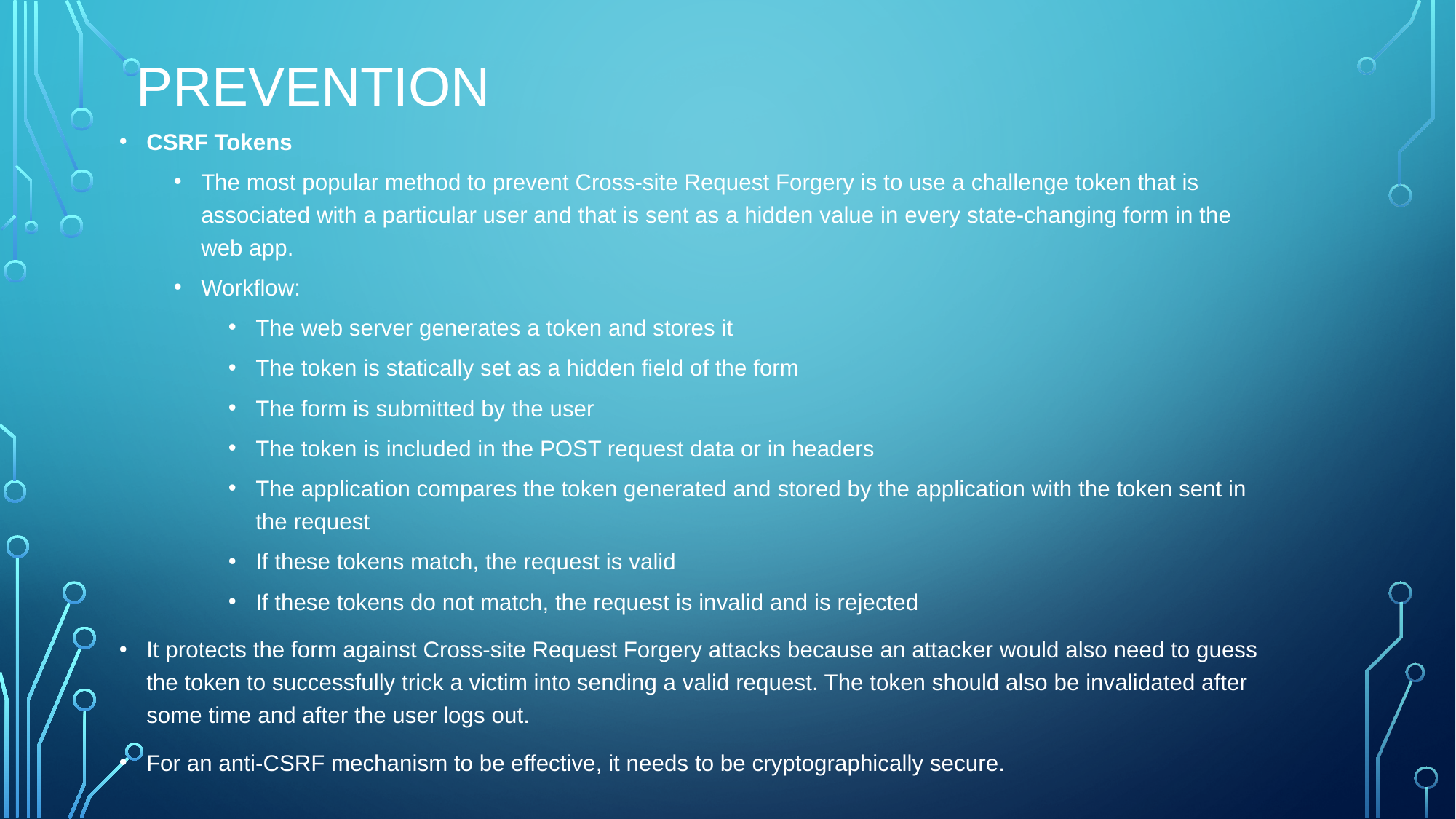

# PREVENTION
CSRF Tokens
The most popular method to prevent Cross-site Request Forgery is to use a challenge token that is associated with a particular user and that is sent as a hidden value in every state-changing form in the web app.
Workflow:
The web server generates a token and stores it
The token is statically set as a hidden field of the form
The form is submitted by the user
The token is included in the POST request data or in headers
The application compares the token generated and stored by the application with the token sent in the request
If these tokens match, the request is valid
If these tokens do not match, the request is invalid and is rejected
It protects the form against Cross-site Request Forgery attacks because an attacker would also need to guess the token to successfully trick a victim into sending a valid request. The token should also be invalidated after some time and after the user logs out.
For an anti-CSRF mechanism to be effective, it needs to be cryptographically secure.